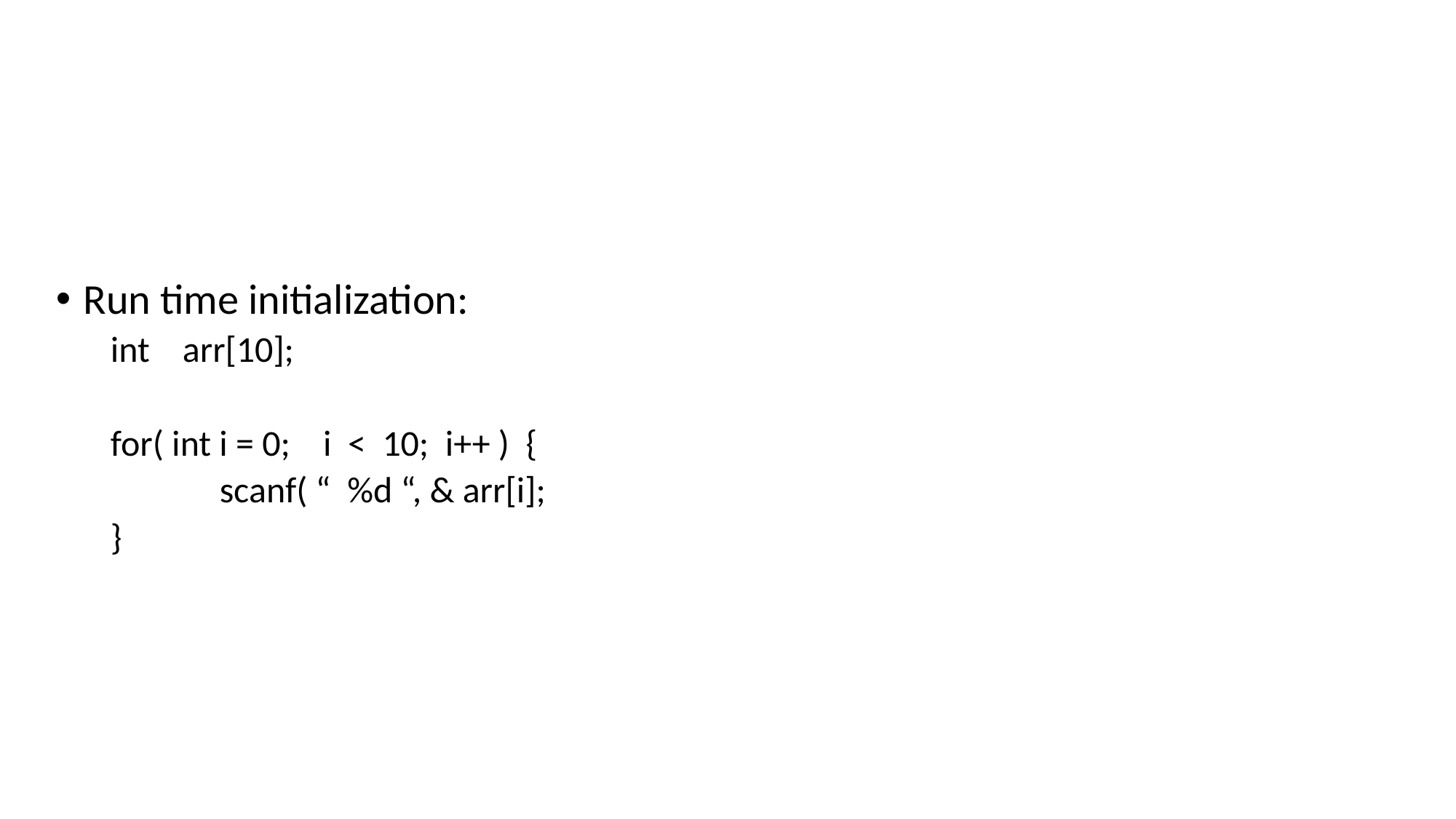

Run time initialization:
int    arr[10];

for( int i = 0;    i  <  10;  i++ )  {
	scanf( “  %d “, & arr[i];
}